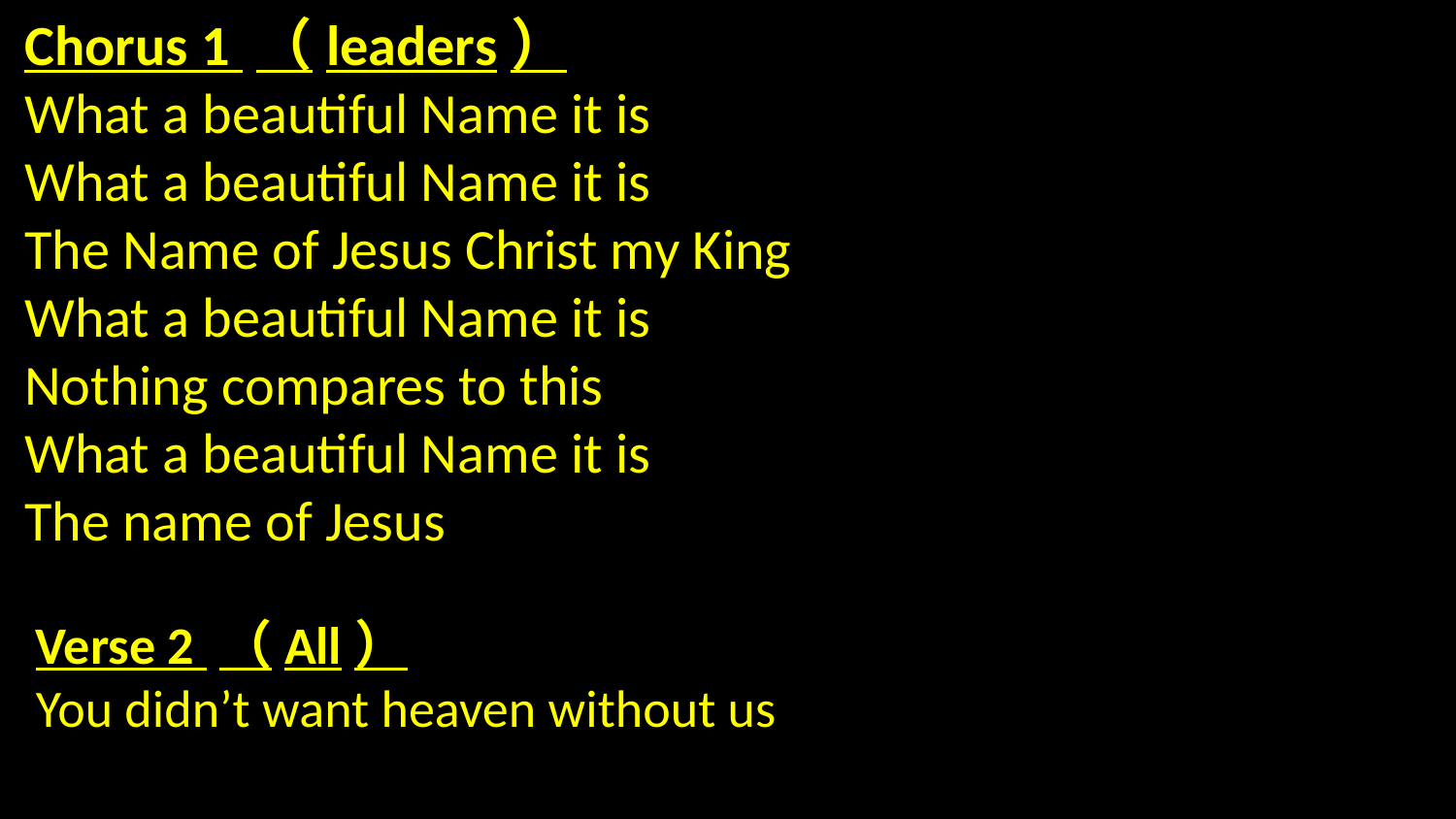

Chorus 1 （leaders）
What a beautiful Name it is
What a beautiful Name it is
The Name of Jesus Christ my King
What a beautiful Name it is
Nothing compares to this
What a beautiful Name it is
The name of Jesus
Verse 2 （All）
You didn’t want heaven without us